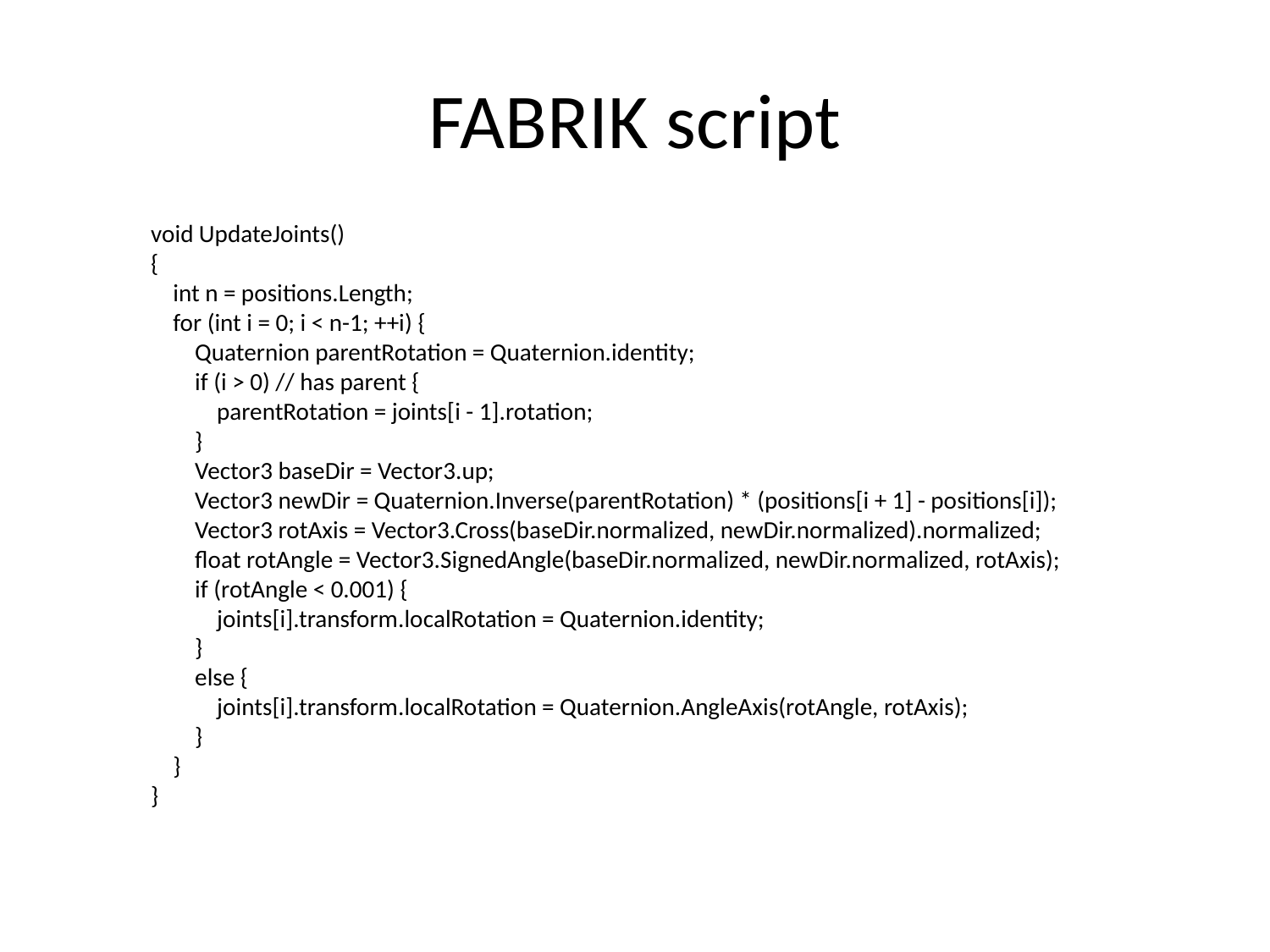

# FABRIK script
    void UpdateJoints()
    {
        int n = positions.Length;
        for (int i = 0; i < n-1; ++i) {
            Quaternion parentRotation = Quaternion.identity;
            if (i > 0) // has parent {
                parentRotation = joints[i - 1].rotation;
            }
            Vector3 baseDir = Vector3.up;
            Vector3 newDir = Quaternion.Inverse(parentRotation) * (positions[i + 1] - positions[i]);
            Vector3 rotAxis = Vector3.Cross(baseDir.normalized, newDir.normalized).normalized;
            float rotAngle = Vector3.SignedAngle(baseDir.normalized, newDir.normalized, rotAxis);
            if (rotAngle < 0.001) {
                joints[i].transform.localRotation = Quaternion.identity;
            }
            else {
                joints[i].transform.localRotation = Quaternion.AngleAxis(rotAngle, rotAxis);
            }
        }
    }